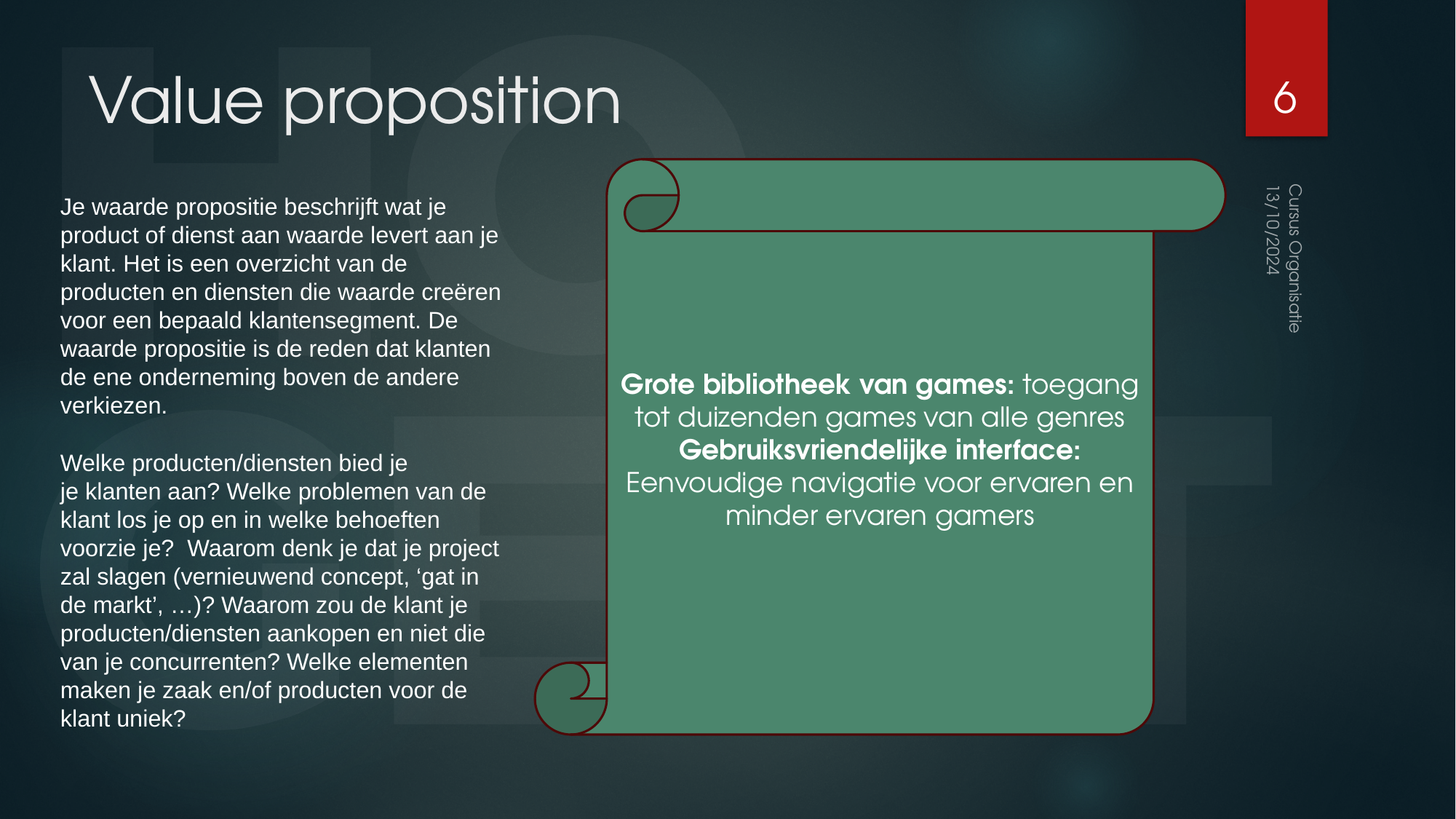

6
# Value proposition
Grote bibliotheek van games: toegang tot duizenden games van alle genres
Gebruiksvriendelijke interface: Eenvoudige navigatie voor ervaren en minder ervaren gamers

Je waarde propositie beschrijft wat je product of dienst aan waarde levert aan je klant. Het is een overzicht van de producten en diensten die waarde creëren voor een bepaald klantensegment. De waarde propositie is de reden dat klanten de ene onderneming boven de andere verkiezen.

Welke producten/diensten bied je je klanten aan? Welke problemen van de klant los je op en in welke behoeften voorzie je?  Waarom denk je dat je project zal slagen (vernieuwend concept, ‘gat in de markt’, …)? Waarom zou de klant je producten/diensten aankopen en niet die van je concurrenten? Welke elementen maken je zaak en/of producten voor de klant uniek?
13/10/2024
Cursus Organisatie